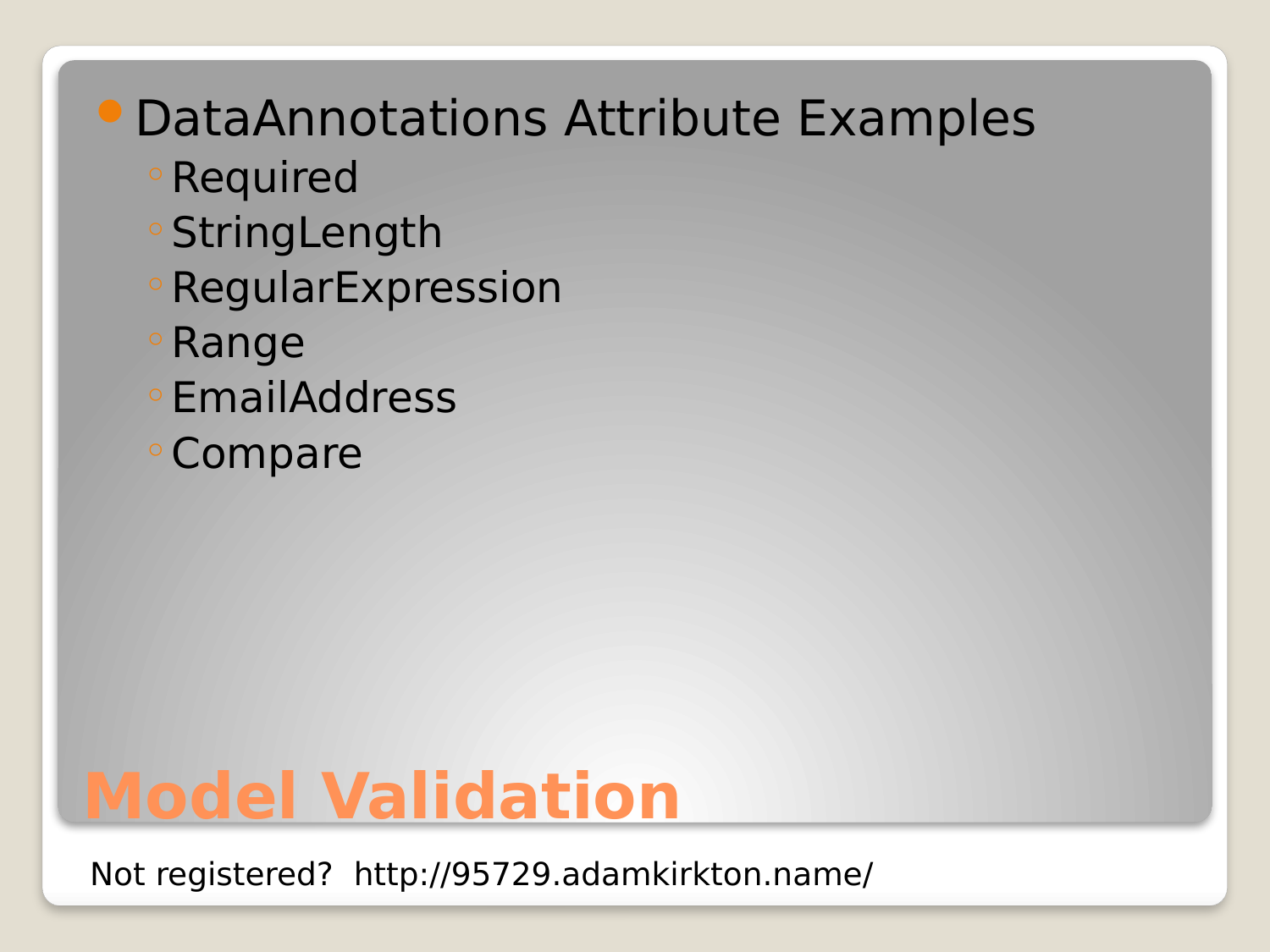

DataAnnotations Attribute Examples
Required
StringLength
RegularExpression
Range
EmailAddress
Compare

# Model Validation
Not registered?  http://95729.adamkirkton.name/